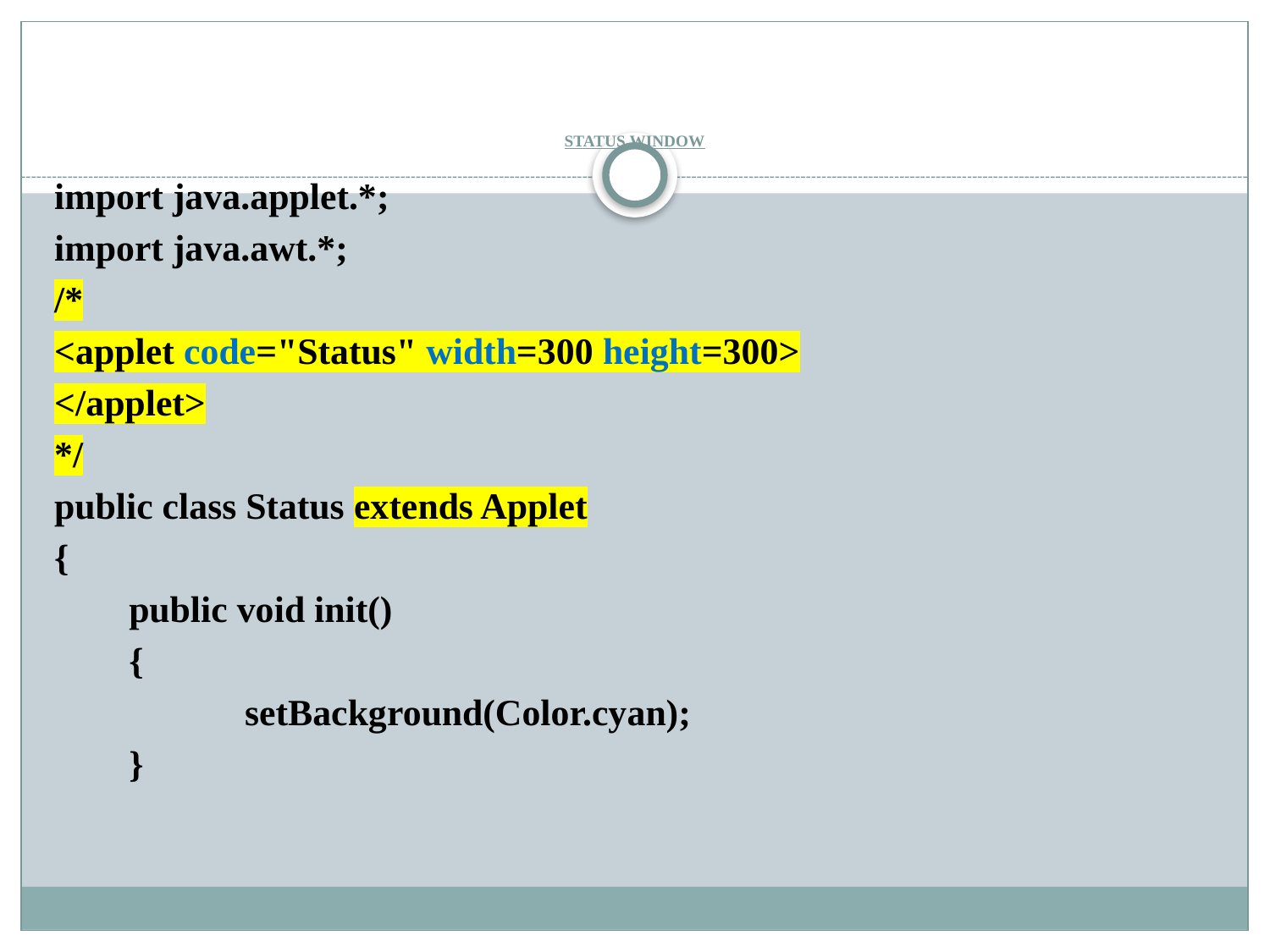

# STATUS WINDOW
import java.applet.*;
import java.awt.*;
/*
<applet code="Status" width=300 height=300>
</applet>
*/
public class Status extends Applet
{
        public void init()
        {
		setBackground(Color.cyan);
        }